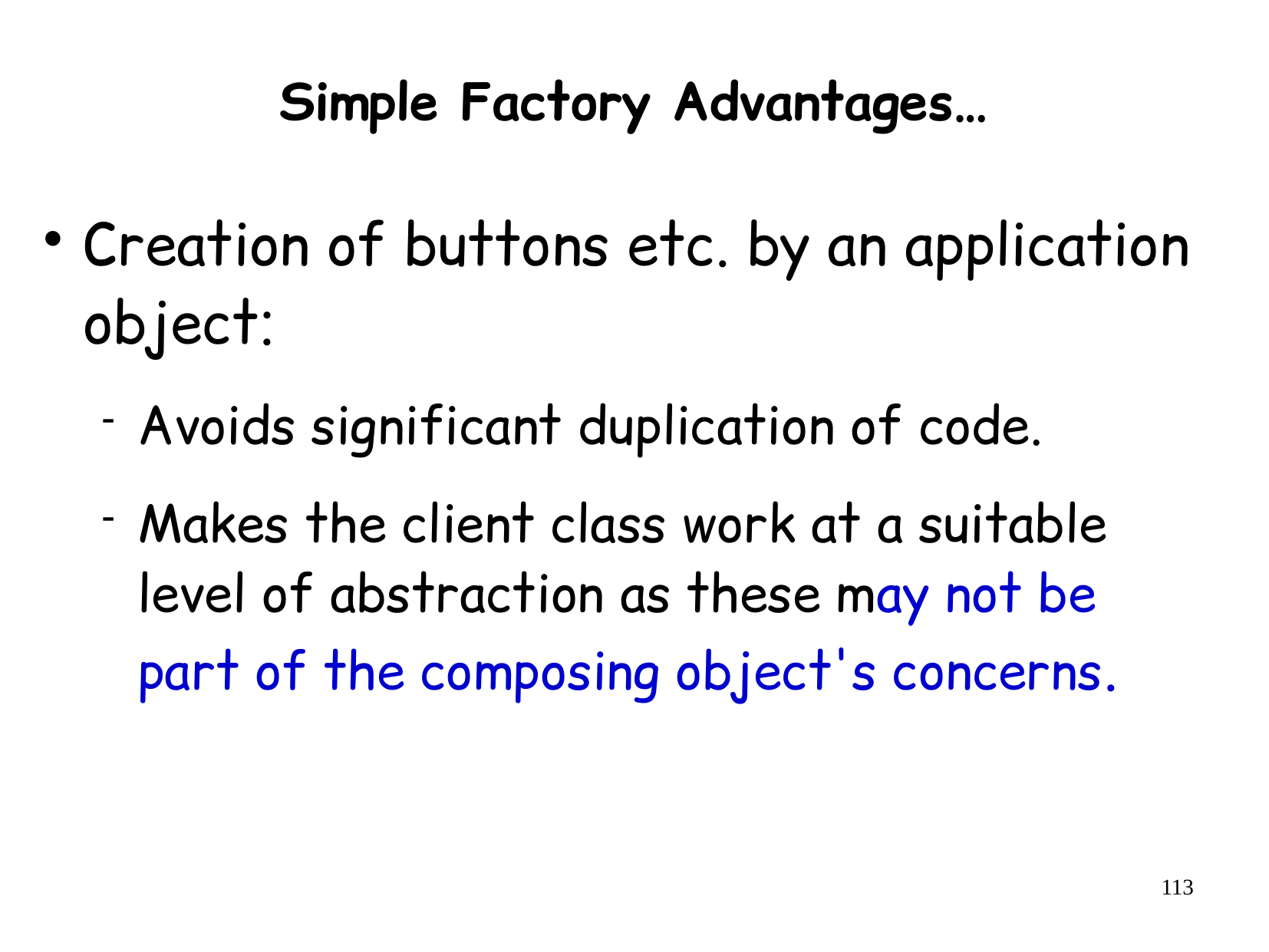

Simple Factory Advantages…
Creation of buttons etc. by an application object:
Avoids significant duplication of code.
Makes the client class work at a suitable level of abstraction as these may not be part of the composing object's concerns.